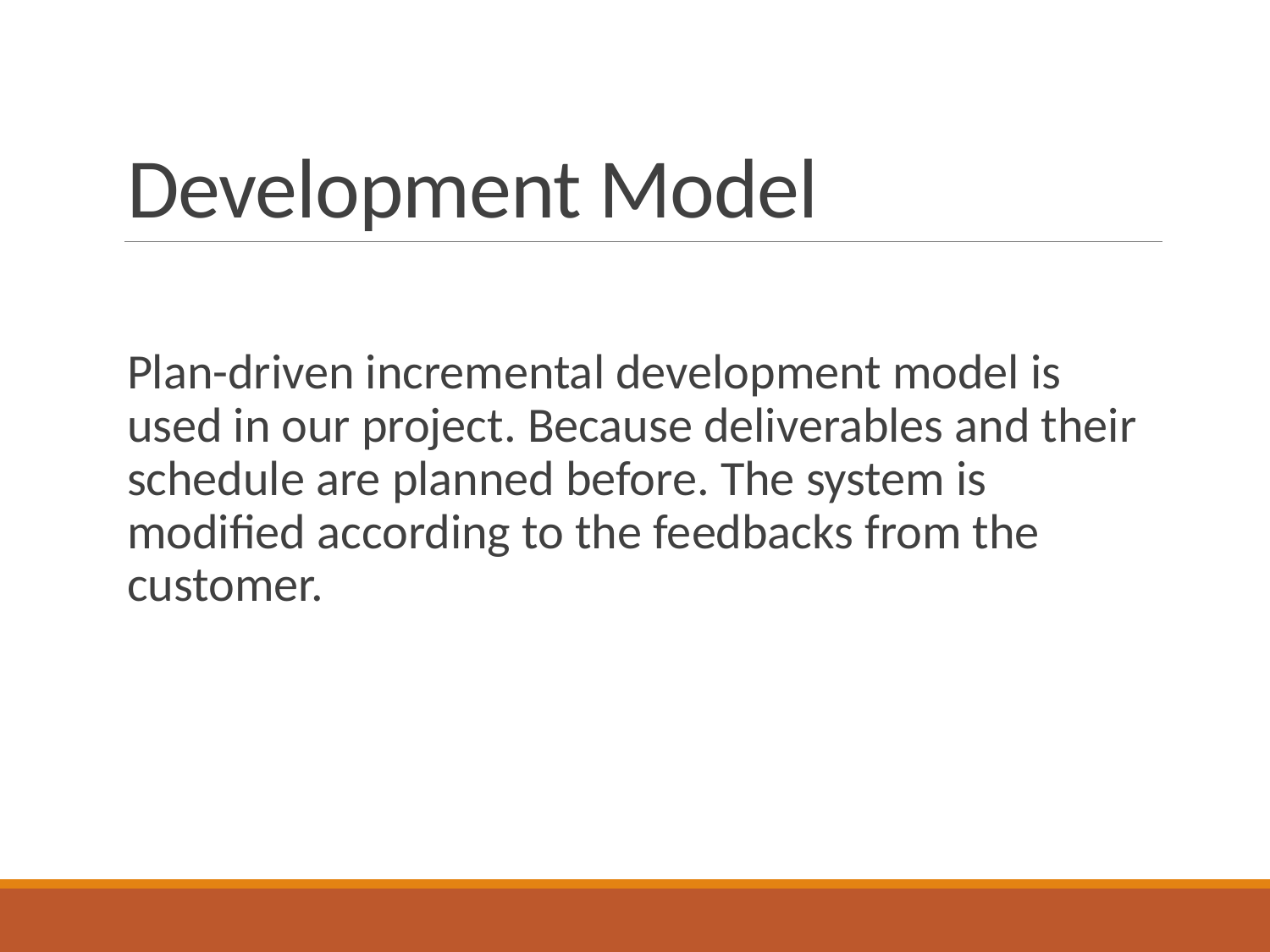

# Development Model

Plan-driven incremental development model is used in our project. Because deliverables and their schedule are planned before. The system is modified according to the feedbacks from the customer.